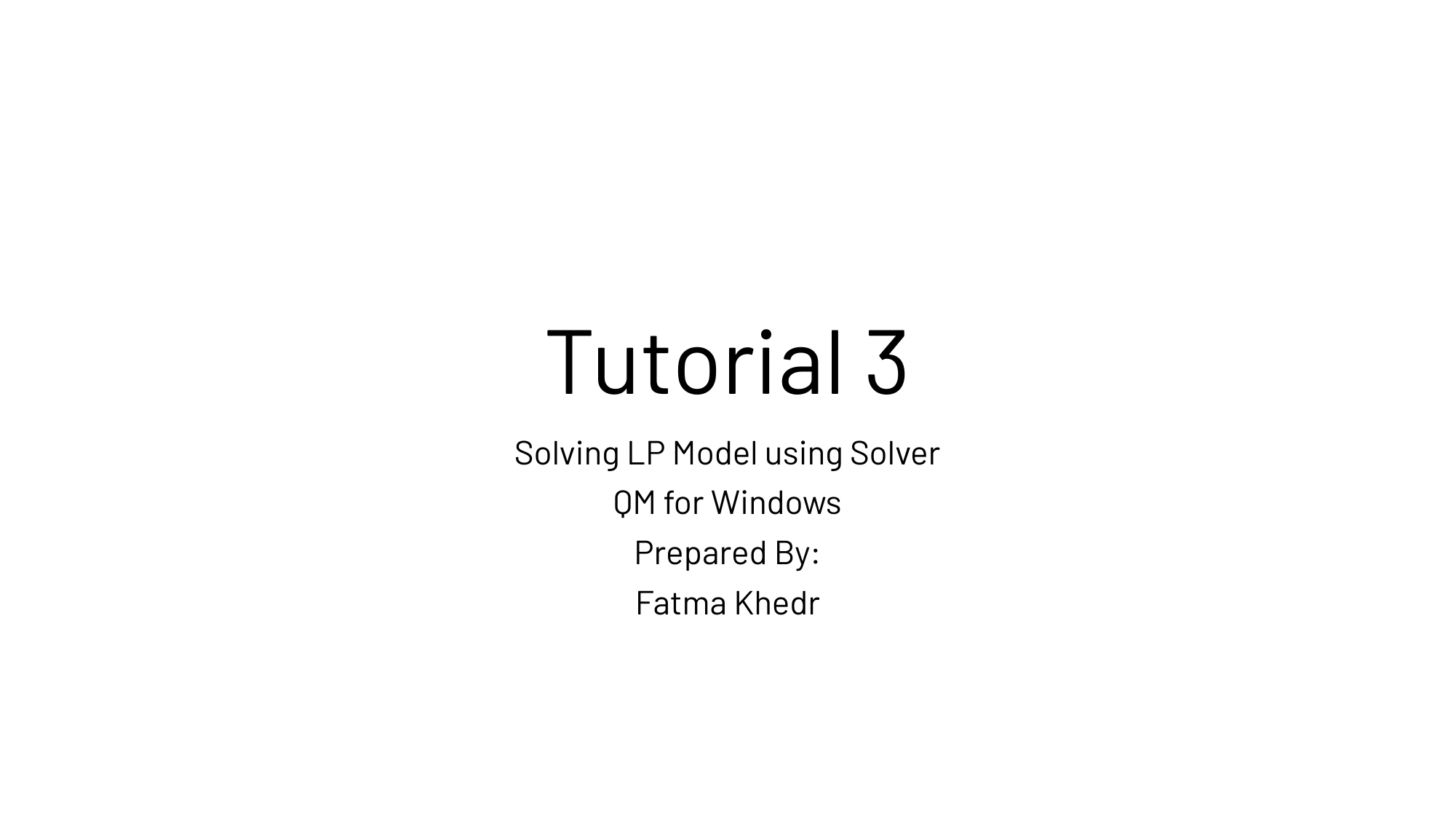

# Tutorial 3
Solving LP Model using Solver
QM for Windows
Prepared By:
Fatma Khedr